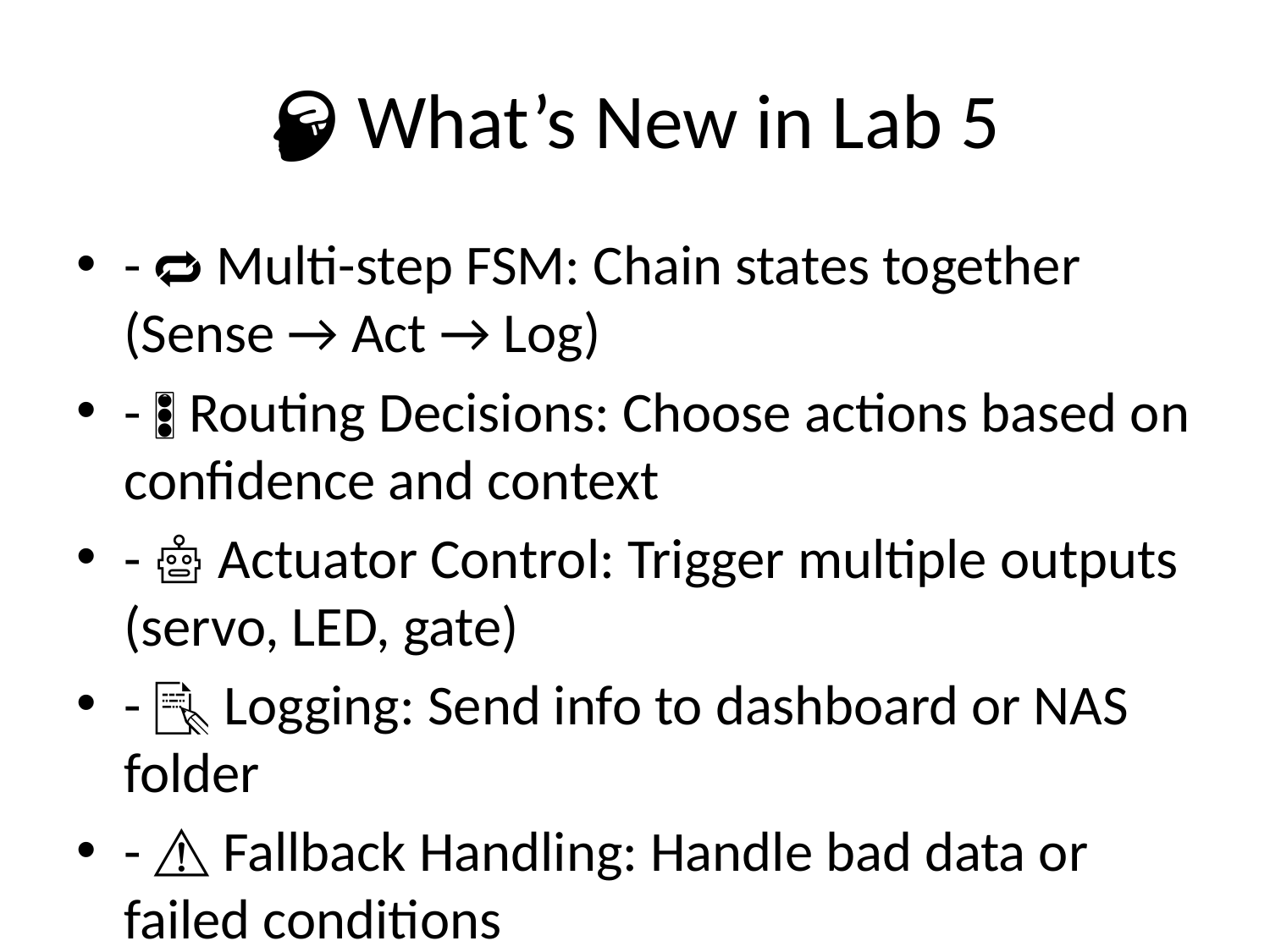

# 🧠 What’s New in Lab 5
- 🔁 Multi-step FSM: Chain states together (Sense → Act → Log)
- 🚦 Routing Decisions: Choose actions based on confidence and context
- 🤖 Actuator Control: Trigger multiple outputs (servo, LED, gate)
- 📝 Logging: Send info to dashboard or NAS folder
- ⚠️ Fallback Handling: Handle bad data or failed conditions